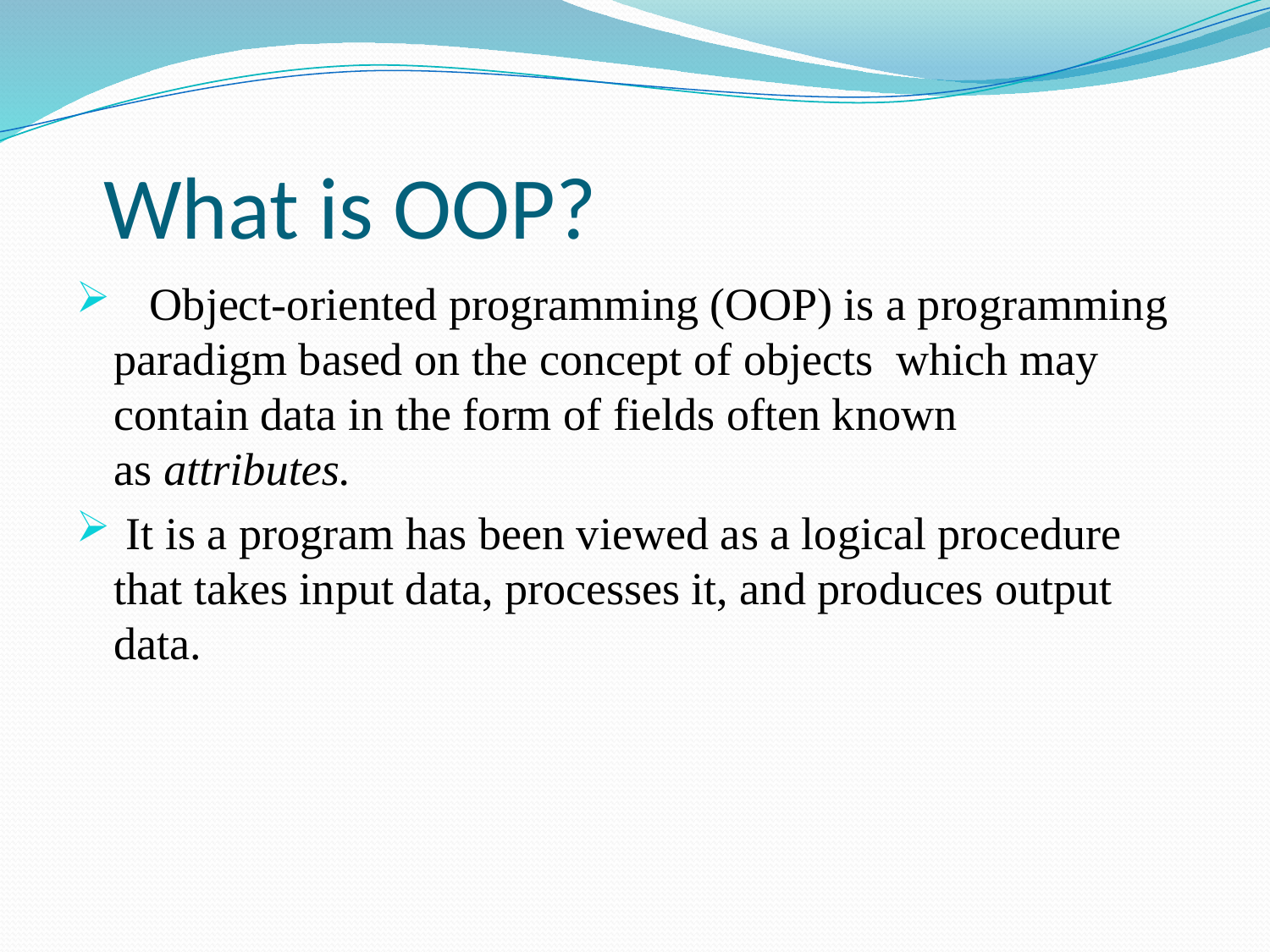

# What is OOP?
   Object-oriented programming (OOP) is a programming paradigm based on the concept of objects  which may contain data in the form of fields often known as attributes.
 It is a program has been viewed as a logical procedure that takes input data, processes it, and produces output data.